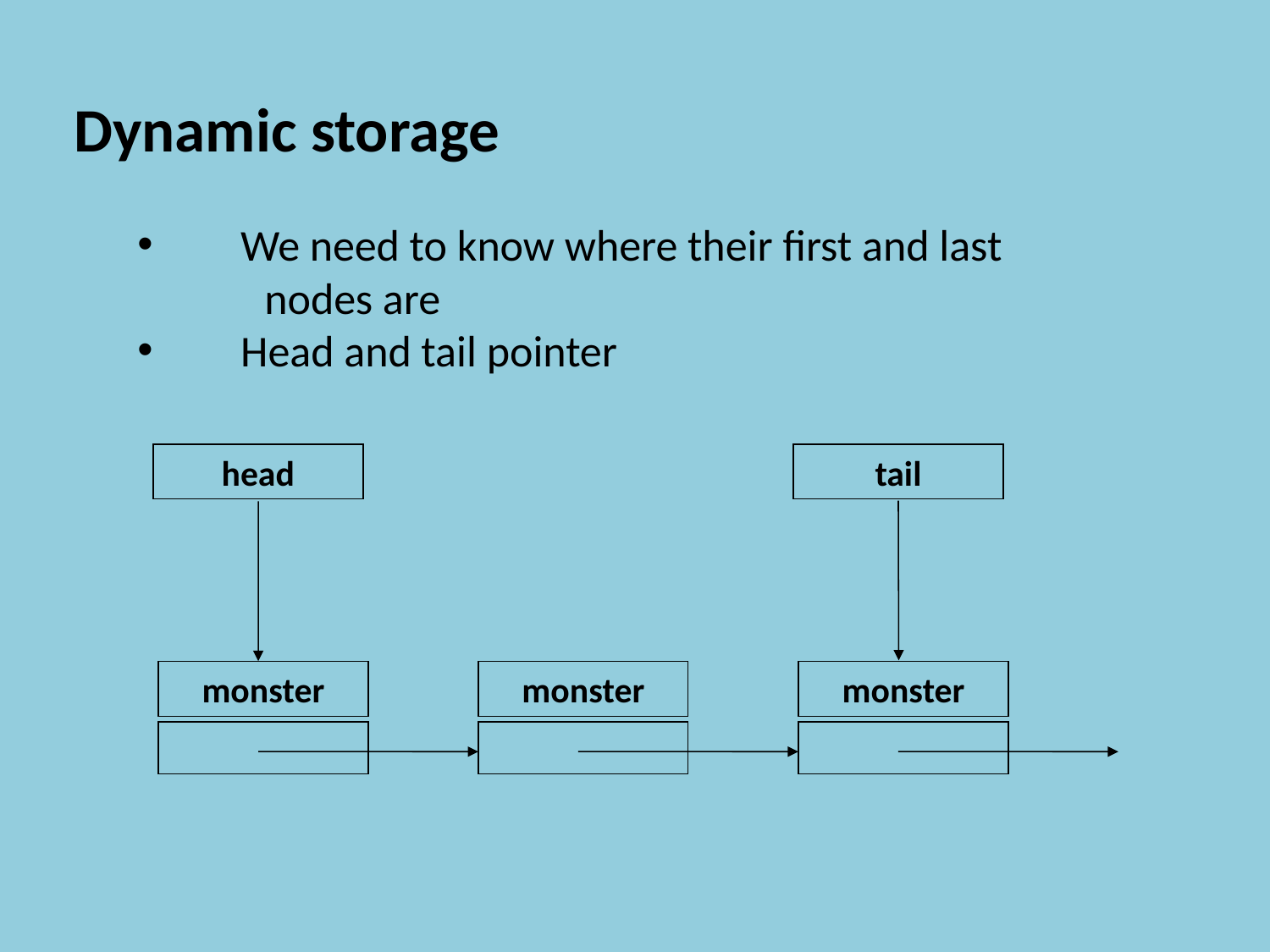

Dynamic storage

We need to know where their first and last
	nodes are
Head and tail pointer
head
tail

monster
monster
monster